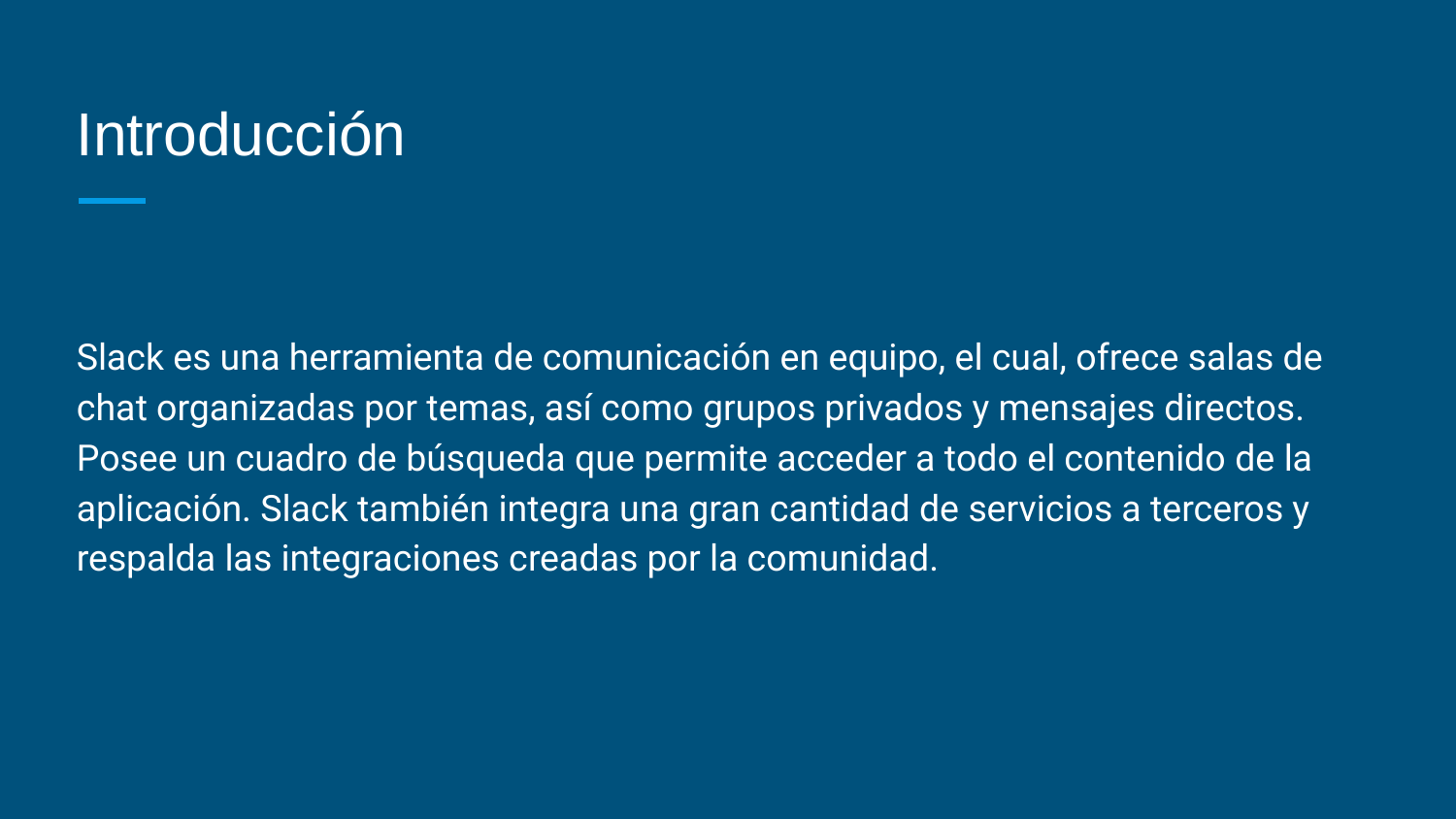

# Introducción

Slack es una herramienta de comunicación en equipo, el cual, ofrece salas de chat organizadas por temas, así como grupos privados y mensajes directos. Posee un cuadro de búsqueda que permite acceder a todo el contenido de la aplicación. Slack también integra una gran cantidad de servicios a terceros y respalda las integraciones creadas por la comunidad.